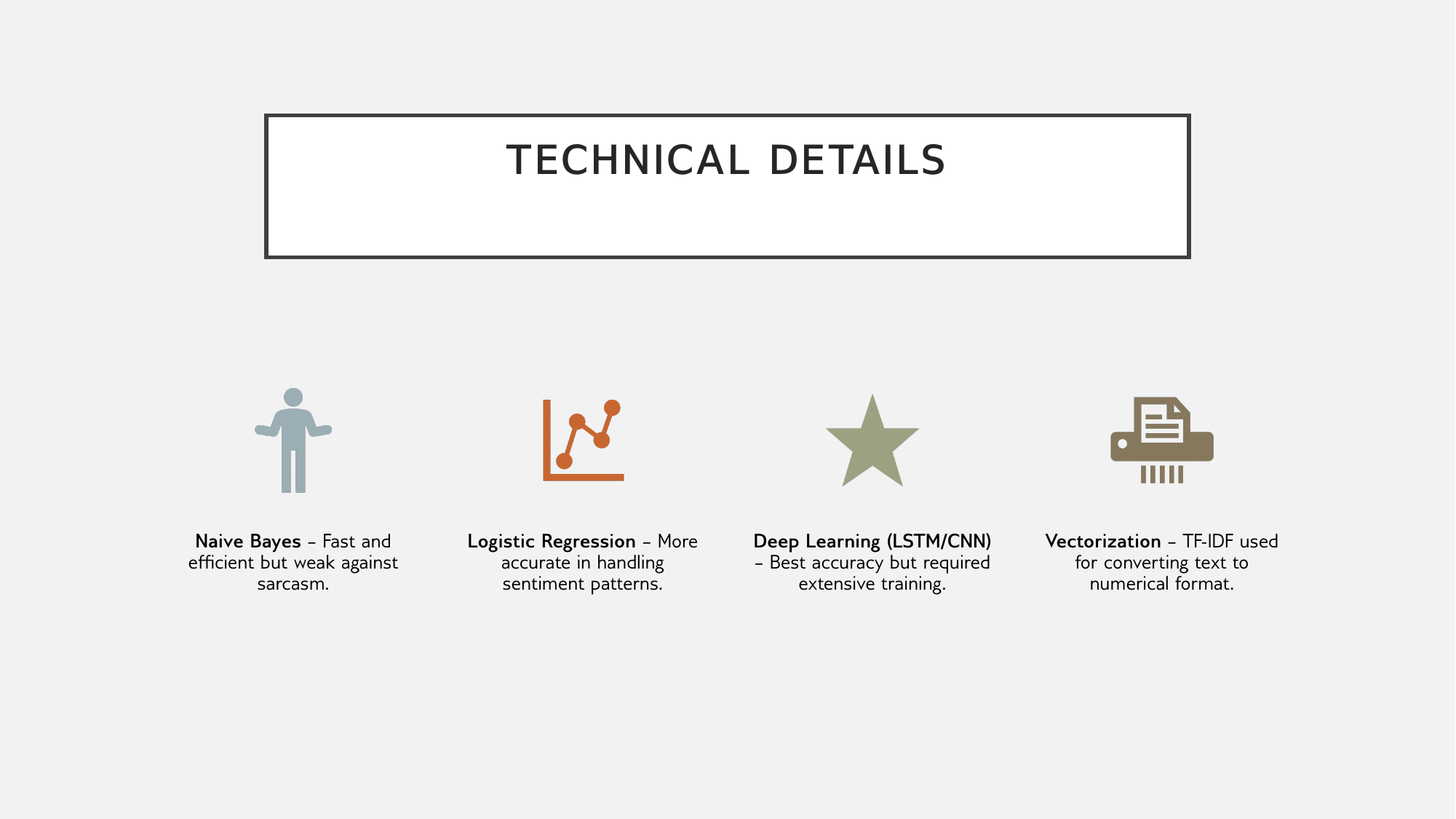

# Technical Details
Naive Bayes – Fast and efficient but weak against sarcasm.
Logistic Regression – More accurate in handling sentiment patterns.
Deep Learning (LSTM/CNN) – Best accuracy but required extensive training.
Vectorization – TF-IDF used for converting text to numerical format.